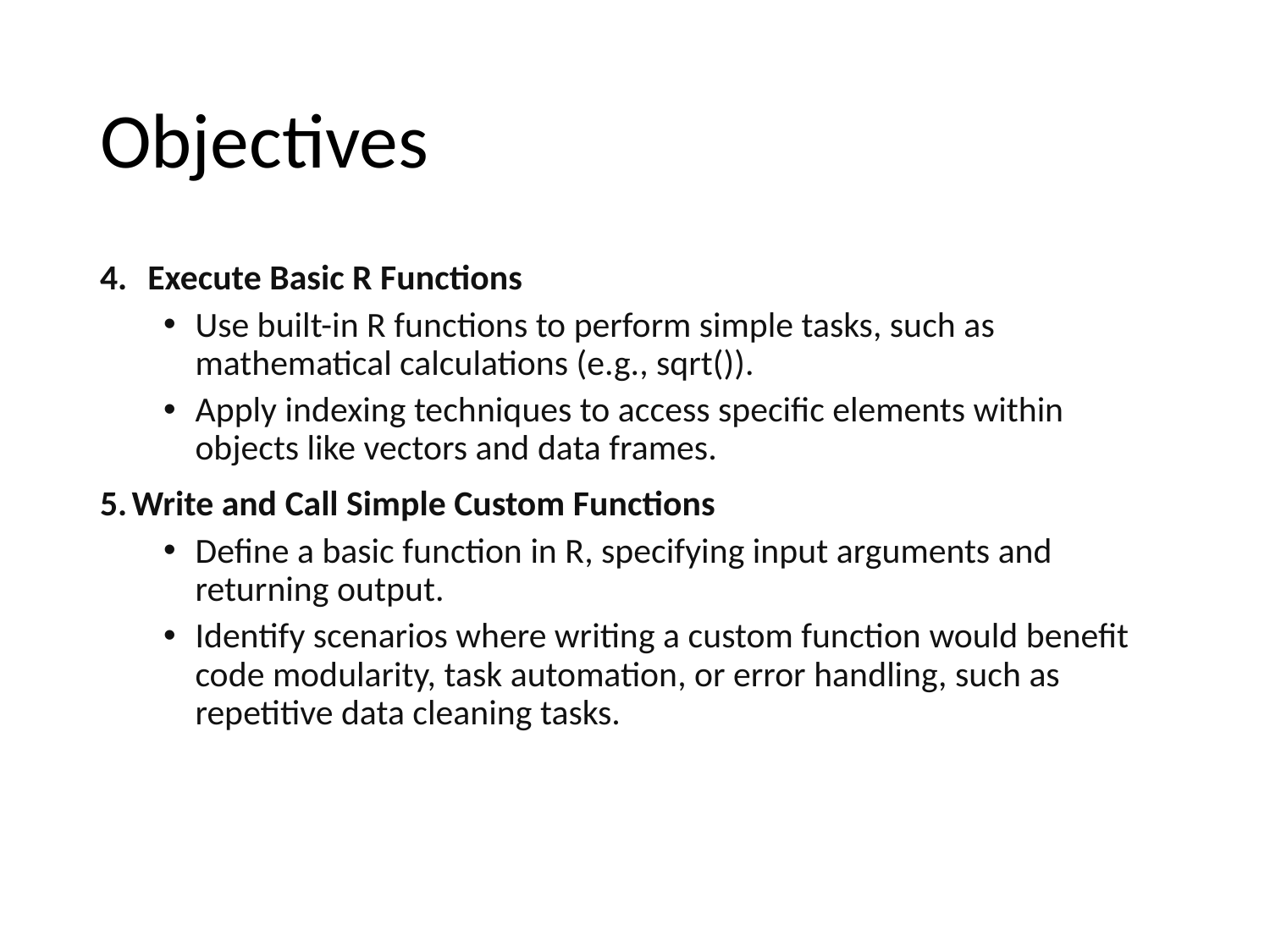

# Objectives
Execute Basic R Functions
Use built-in R functions to perform simple tasks, such as mathematical calculations (e.g., sqrt()).
Apply indexing techniques to access specific elements within objects like vectors and data frames.
Write and Call Simple Custom Functions
Define a basic function in R, specifying input arguments and returning output.
Identify scenarios where writing a custom function would benefit code modularity, task automation, or error handling, such as repetitive data cleaning tasks.